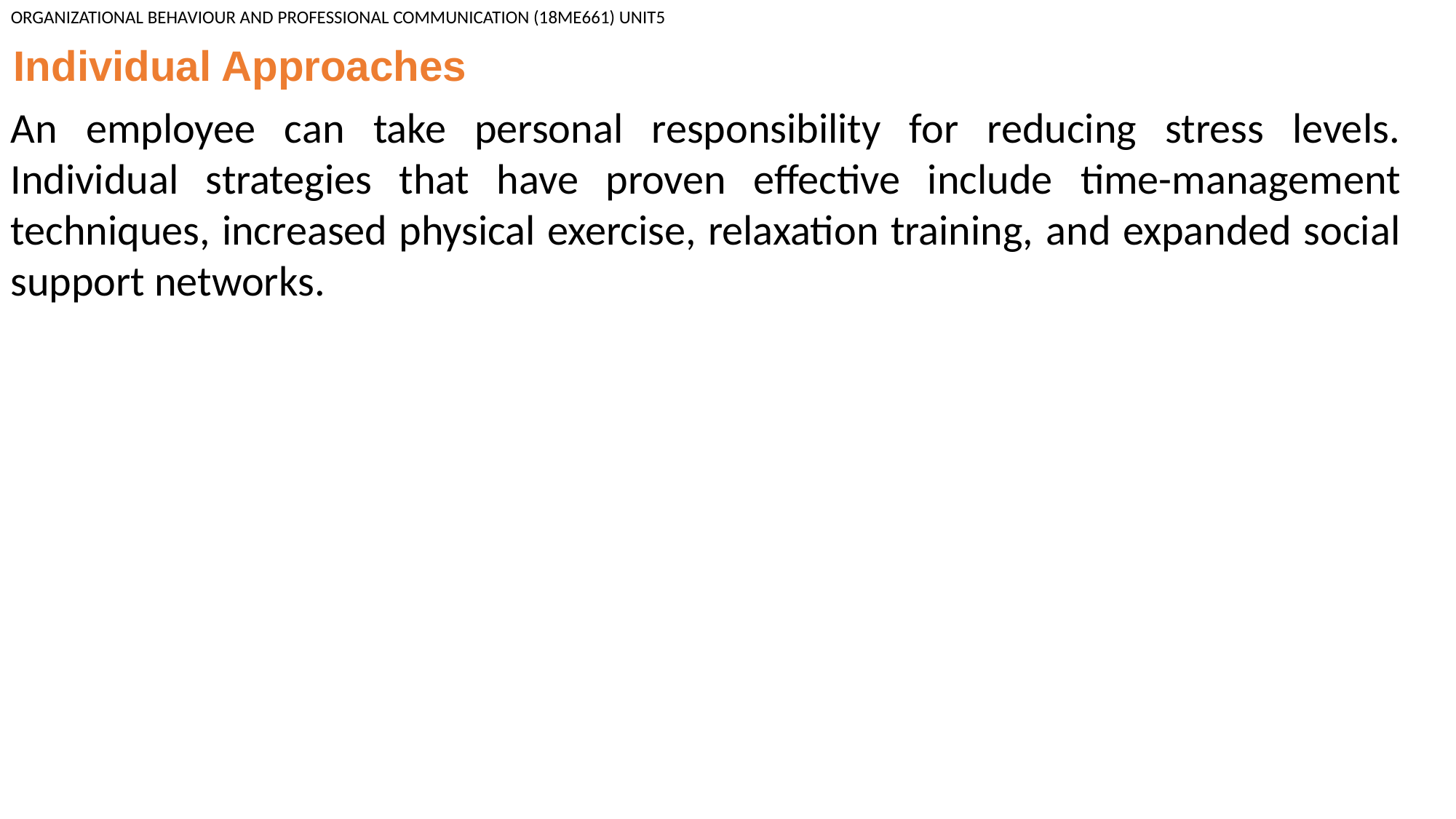

ORGANIZATIONAL BEHAVIOUR AND PROFESSIONAL COMMUNICATION (18ME661) UNIT5
Individual Approaches
An employee can take personal responsibility for reducing stress levels. Individual strategies that have proven effective include time-management techniques, increased physical exercise, relaxation training, and expanded social support networks.